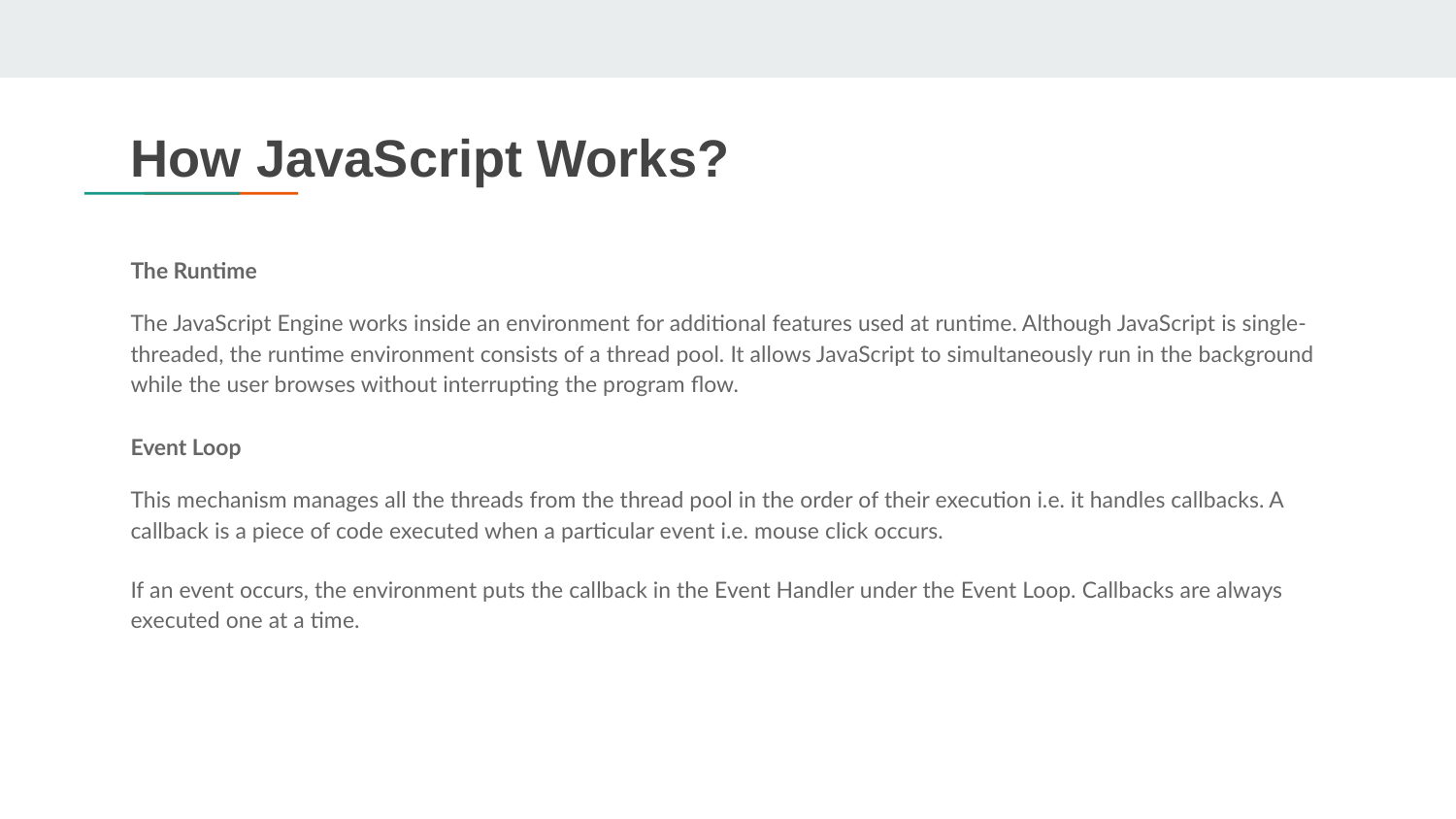

# How JavaScript Works?
The Runtime
The JavaScript Engine works inside an environment for additional features used at runtime. Although JavaScript is single-threaded, the runtime environment consists of a thread pool. It allows JavaScript to simultaneously run in the background while the user browses without interrupting the program flow.
Event Loop
This mechanism manages all the threads from the thread pool in the order of their execution i.e. it handles callbacks. A callback is a piece of code executed when a particular event i.e. mouse click occurs.
If an event occurs, the environment puts the callback in the Event Handler under the Event Loop. Callbacks are always executed one at a time.